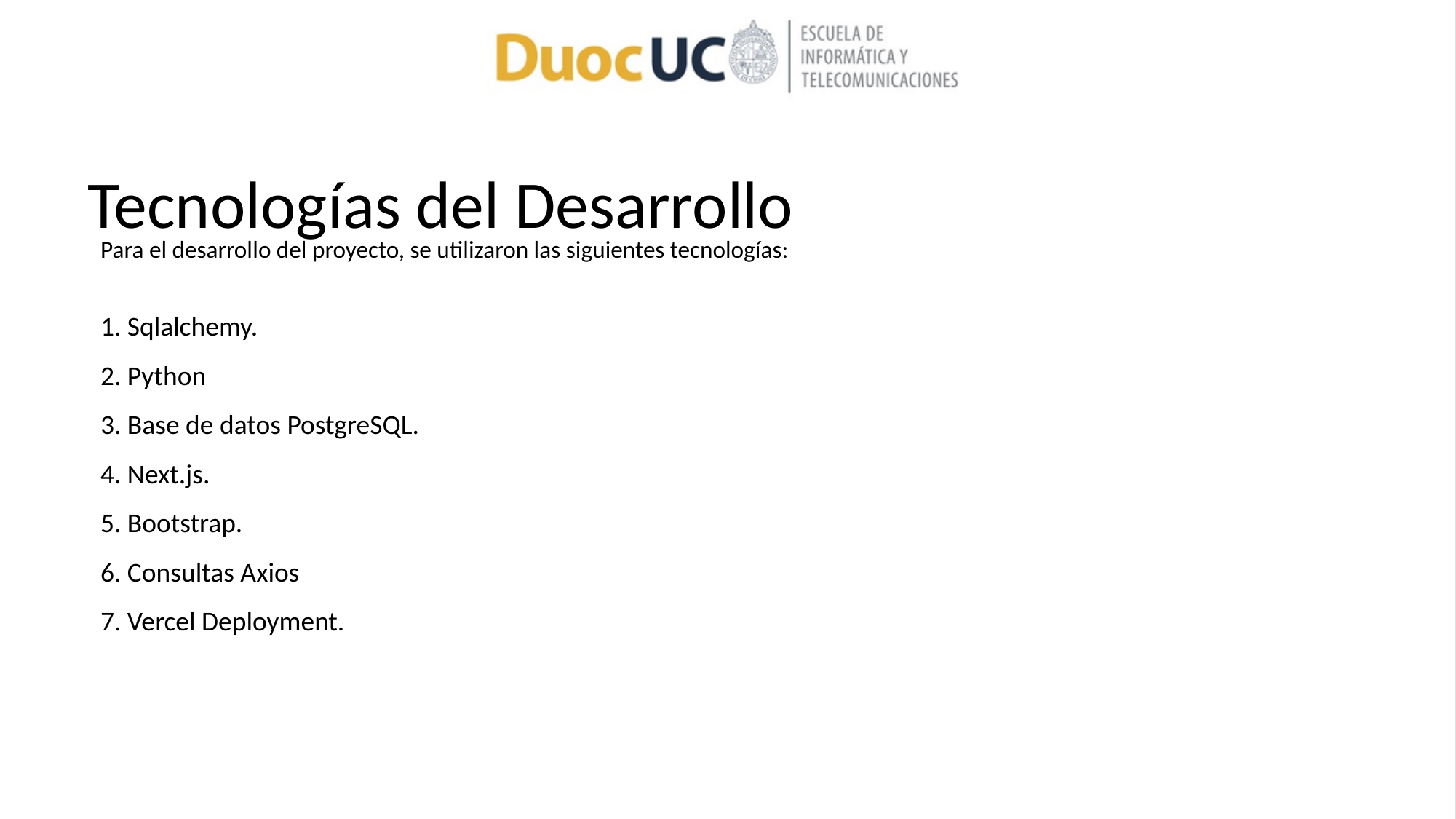

# Tecnologías del Desarrollo
Para el desarrollo del proyecto, se utilizaron las siguientes tecnologías:

 Sqlalchemy.
 Python
 Base de datos PostgreSQL.
 Next.js.
 Bootstrap.
 Consultas Axios
 Vercel Deployment.